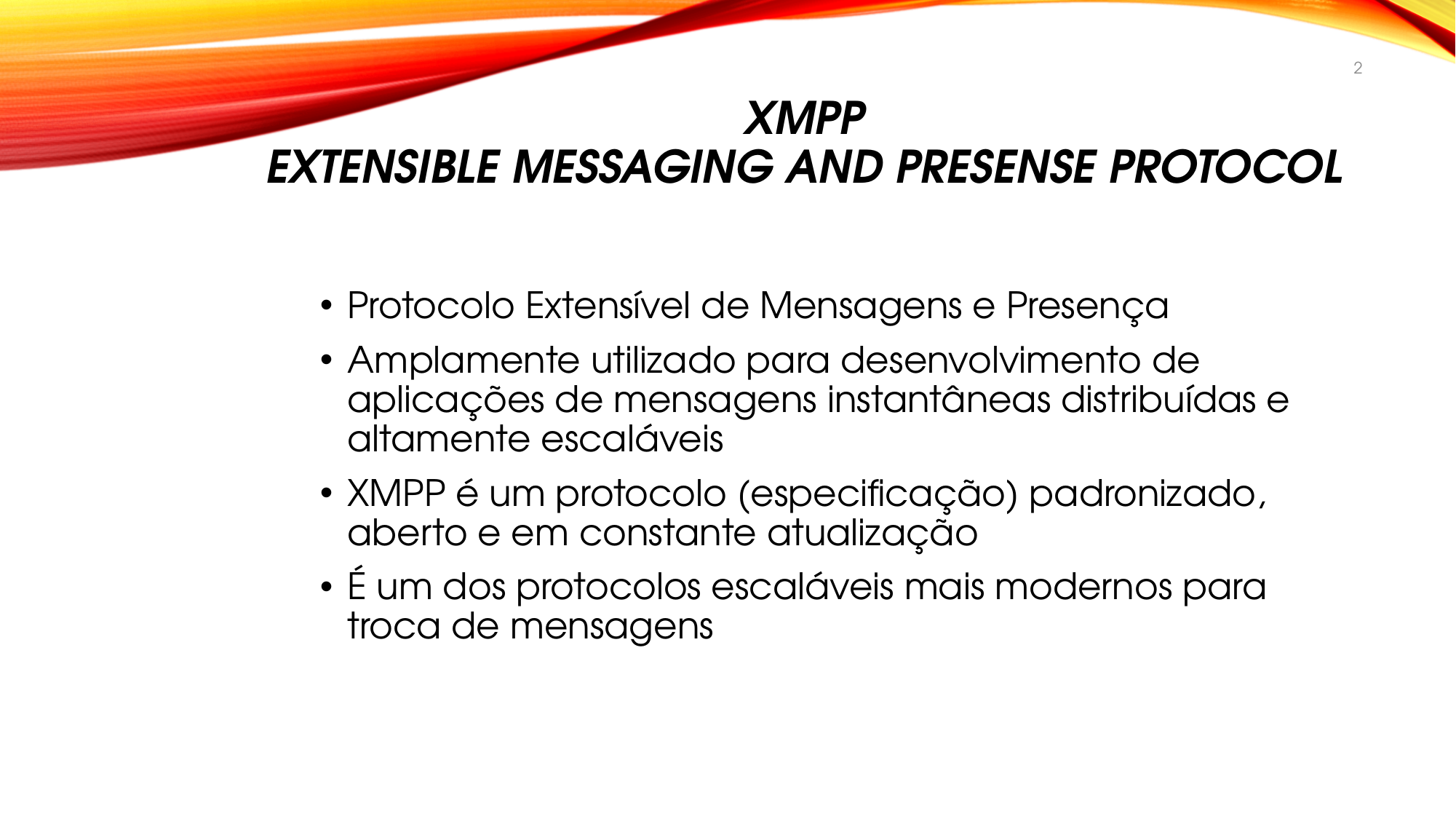

2
# XMPP eXtensible Messaging and Presense Protocol
Protocolo Extensível de Mensagens e Presença
Amplamente utilizado para desenvolvimento de aplicações de mensagens instantâneas distribuídas e altamente escaláveis
XMPP é um protocolo (especificação) padronizado, aberto e em constante atualização
É um dos protocolos escaláveis mais modernos para troca de mensagens